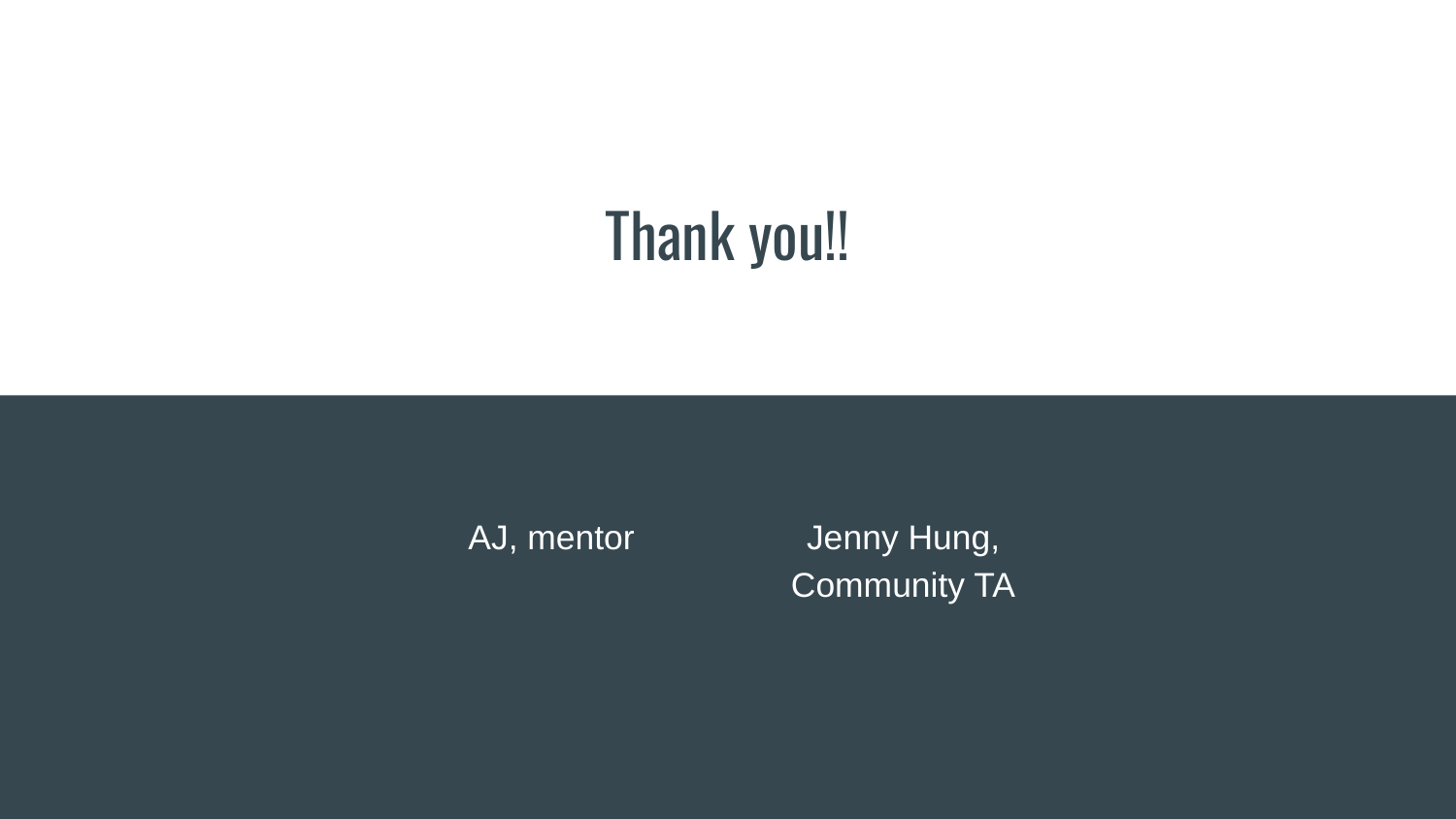

Thank you!!
AJ, mentor
Jenny Hung, Community TA